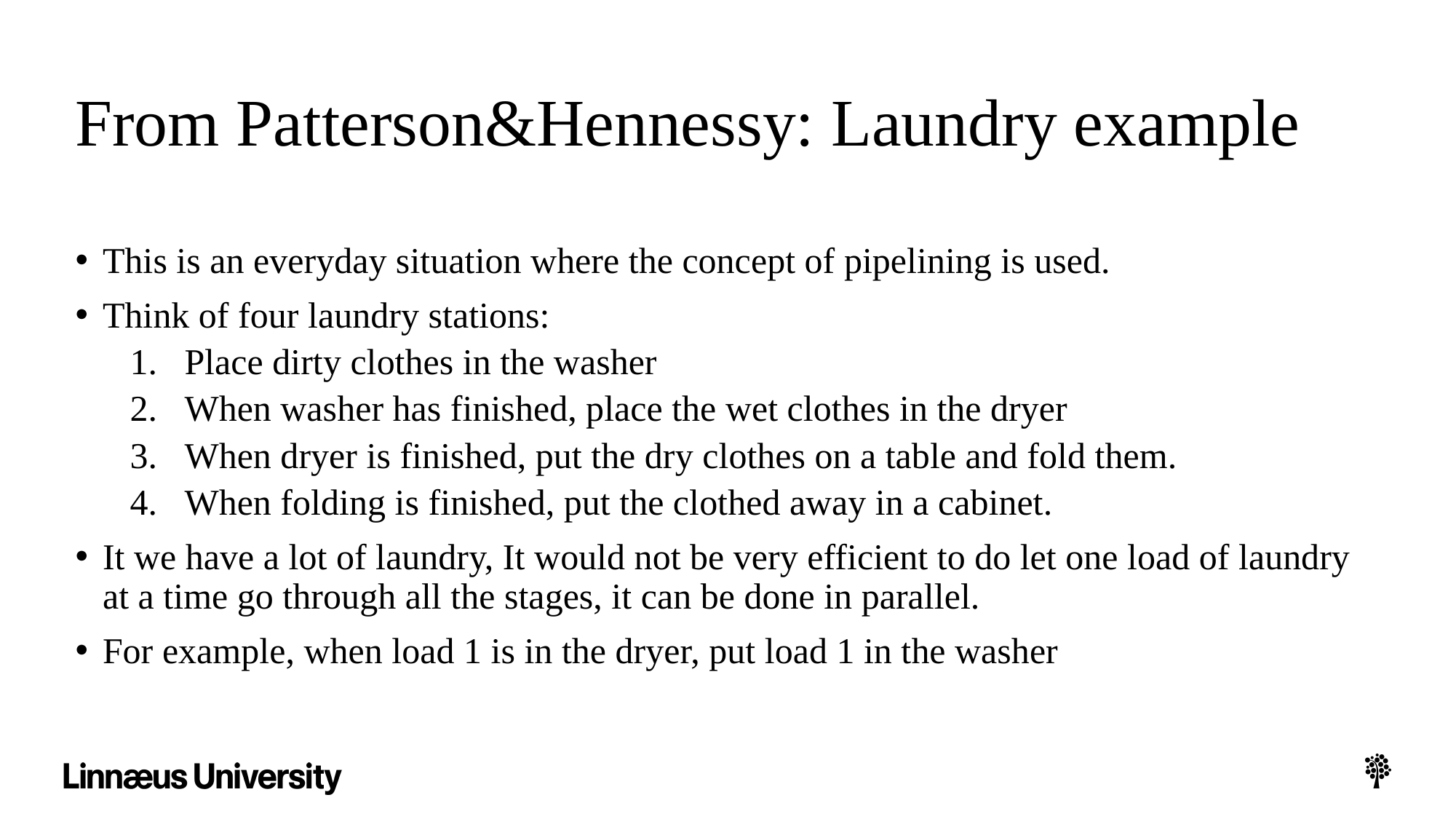

# From Patterson&Hennessy: Laundry example
This is an everyday situation where the concept of pipelining is used.
Think of four laundry stations:
Place dirty clothes in the washer
When washer has finished, place the wet clothes in the dryer
When dryer is finished, put the dry clothes on a table and fold them.
When folding is finished, put the clothed away in a cabinet.
It we have a lot of laundry, It would not be very efficient to do let one load of laundry at a time go through all the stages, it can be done in parallel.
For example, when load 1 is in the dryer, put load 1 in the washer